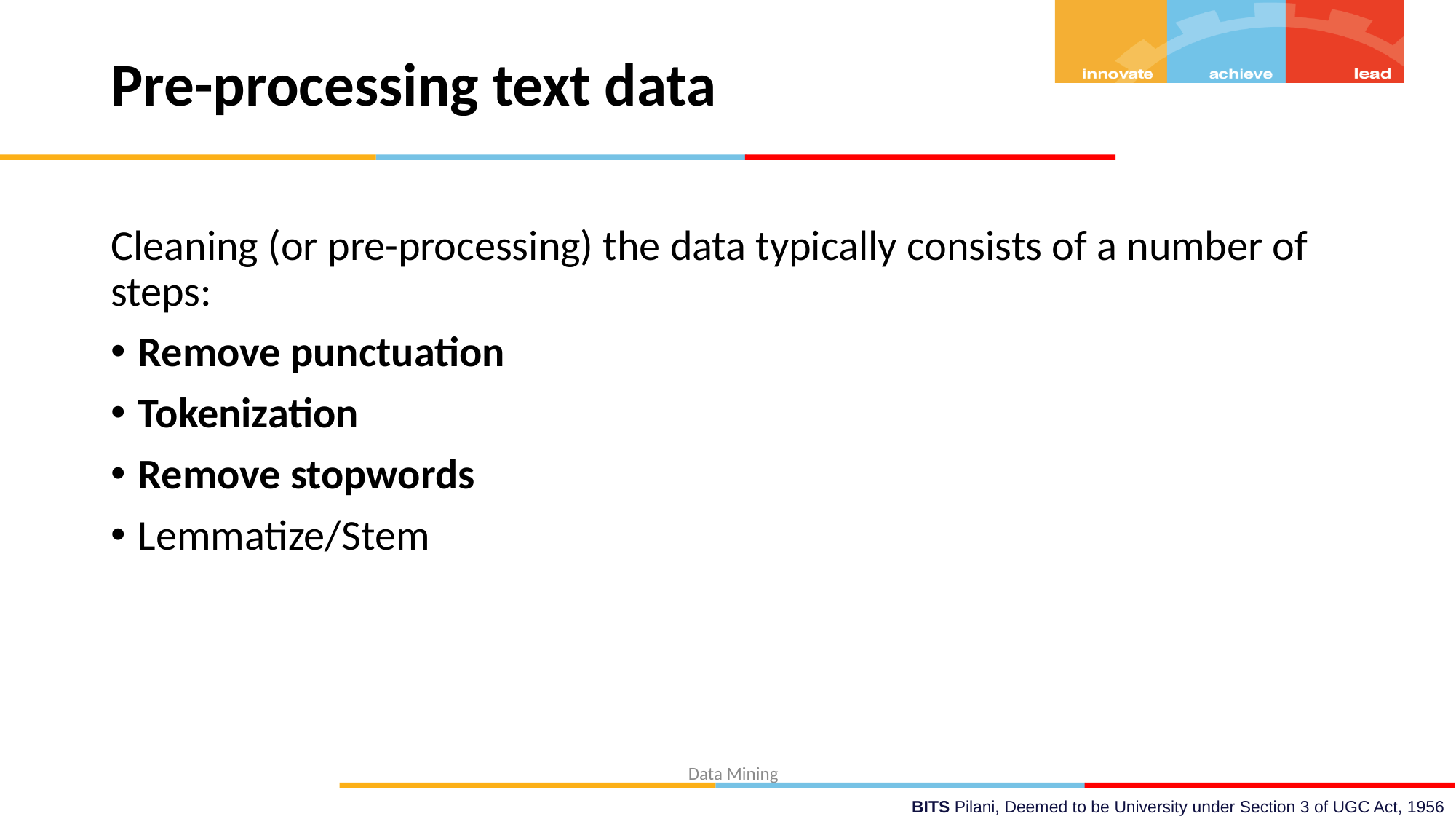

# Pre-processing text data
Cleaning (or pre-processing) the data typically consists of a number of steps:
Remove punctuation
Tokenization
Remove stopwords
Lemmatize/Stem